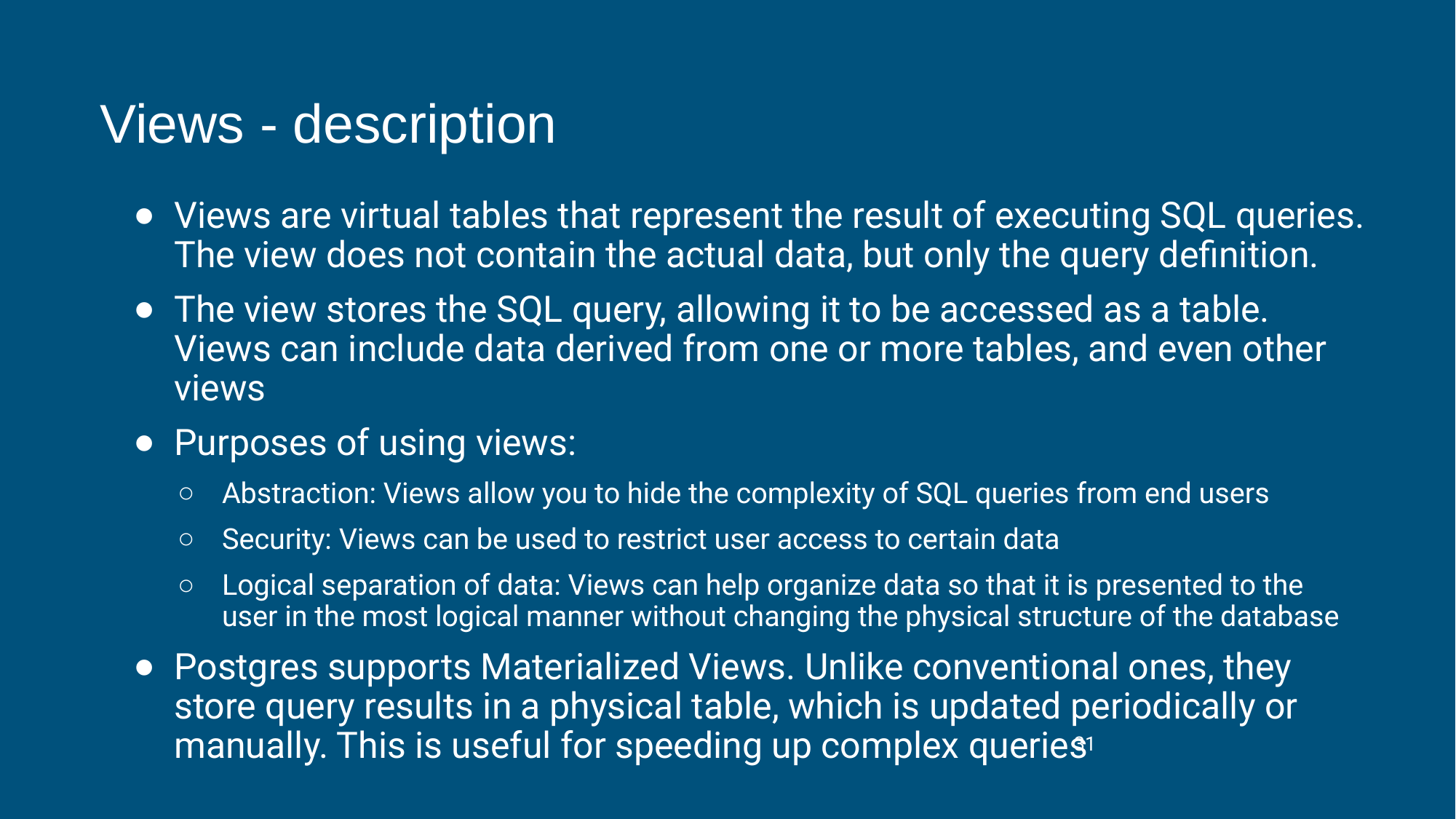

# Views - description
Views are virtual tables that represent the result of executing SQL queries. The view does not contain the actual data, but only the query definition.
The view stores the SQL query, allowing it to be accessed as a table. Views can include data derived from one or more tables, and even other views
Purposes of using views:
Abstraction: Views allow you to hide the complexity of SQL queries from end users
Security: Views can be used to restrict user access to certain data
Logical separation of data: Views can help organize data so that it is presented to the user in the most logical manner without changing the physical structure of the database
Postgres supports Materialized Views. Unlike conventional ones, they store query results in a physical table, which is updated periodically or manually. This is useful for speeding up complex queries
31